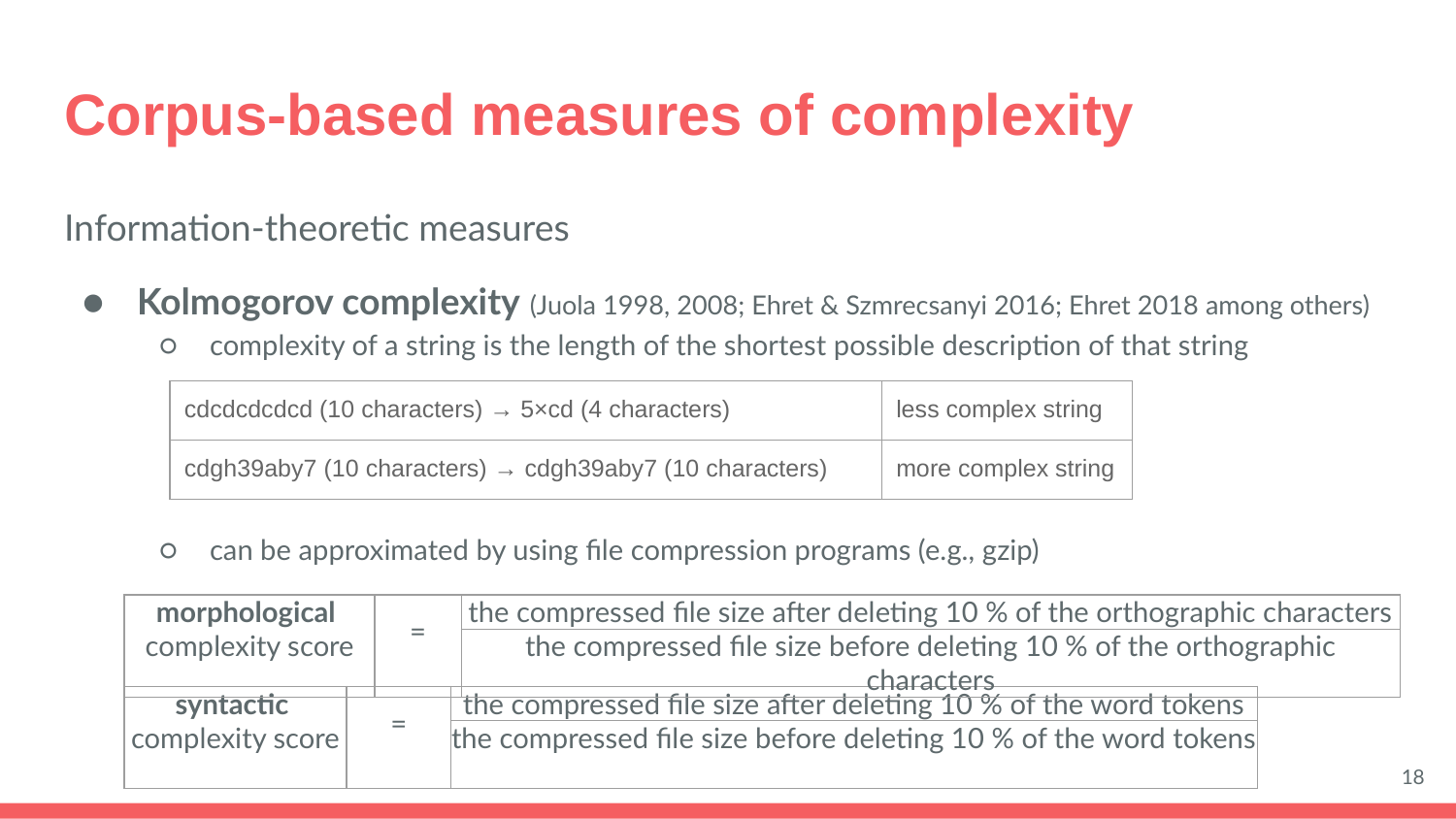

# Corpus-based measures of complexity
Information-theoretic measures
Kolmogorov complexity (Juola 1998, 2008; Ehret & Szmrecsanyi 2016; Ehret 2018 among others)
complexity of a string is the length of the shortest possible description of that string

can be approximated by using file compression programs (e.g., gzip)
| cdcdcdcdcd (10 characters) → 5×cd (4 characters) | less complex string |
| --- | --- |
| cdgh39aby7 (10 characters) → cdgh39aby7 (10 characters) | more complex string |
| morphological complexity score | = | the compressed file size after deleting 10 % of the orthographic characters |
| --- | --- | --- |
|  |  | the compressed file size before deleting 10 % of the orthographic characters |
| syntactic complexity score | = | the compressed file size after deleting 10 % of the word tokens |
| --- | --- | --- |
|  |  | the compressed file size before deleting 10 % of the word tokens |
18